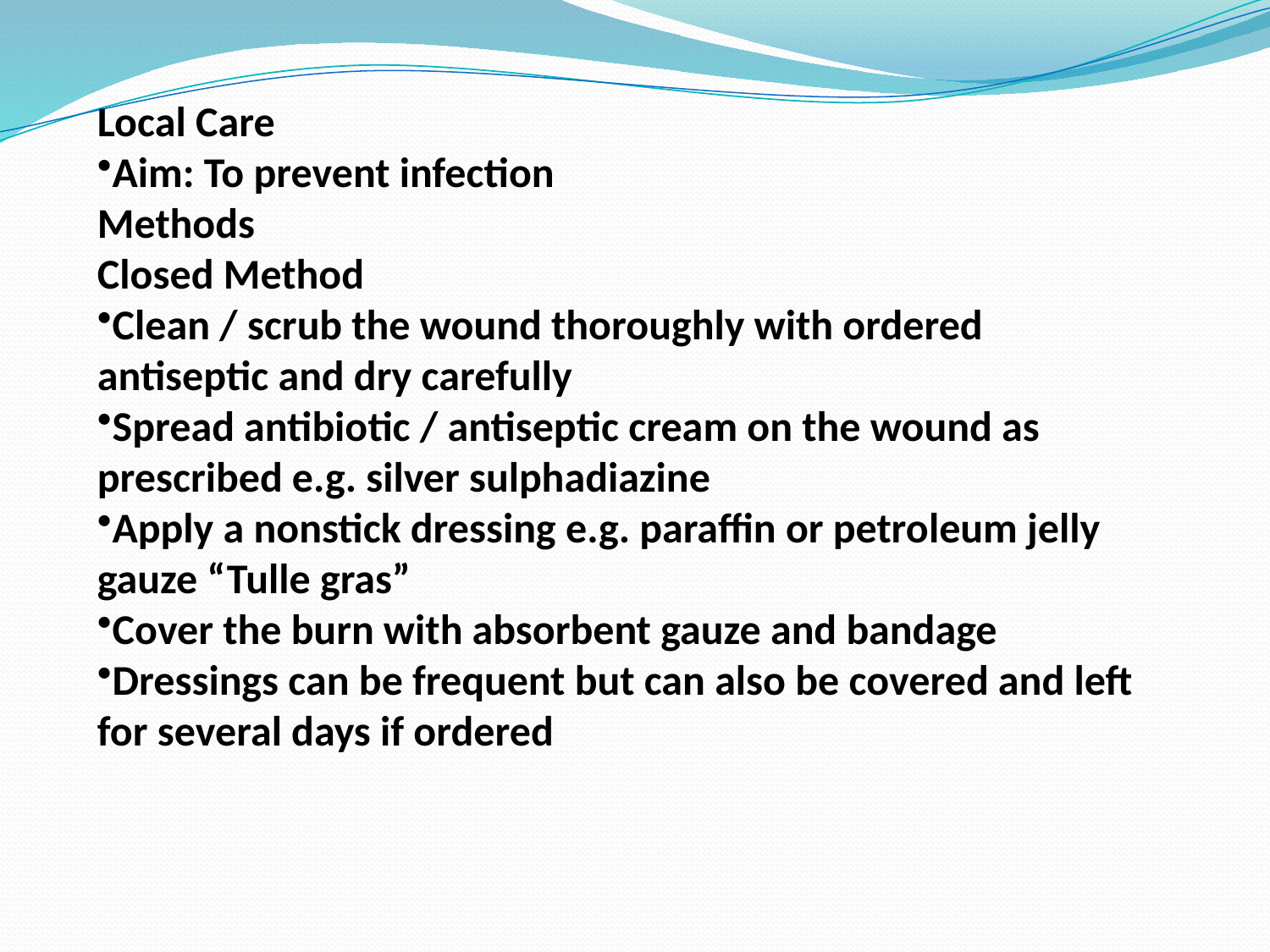

Local Care
Aim: To prevent infection
Methods
Closed Method
Clean / scrub the wound thoroughly with ordered antiseptic and dry carefully
Spread antibiotic / antiseptic cream on the wound as prescribed e.g. silver sulphadiazine
Apply a nonstick dressing e.g. paraffin or petroleum jelly gauze “Tulle gras”
Cover the burn with absorbent gauze and bandage
Dressings can be frequent but can also be covered and left for several days if ordered